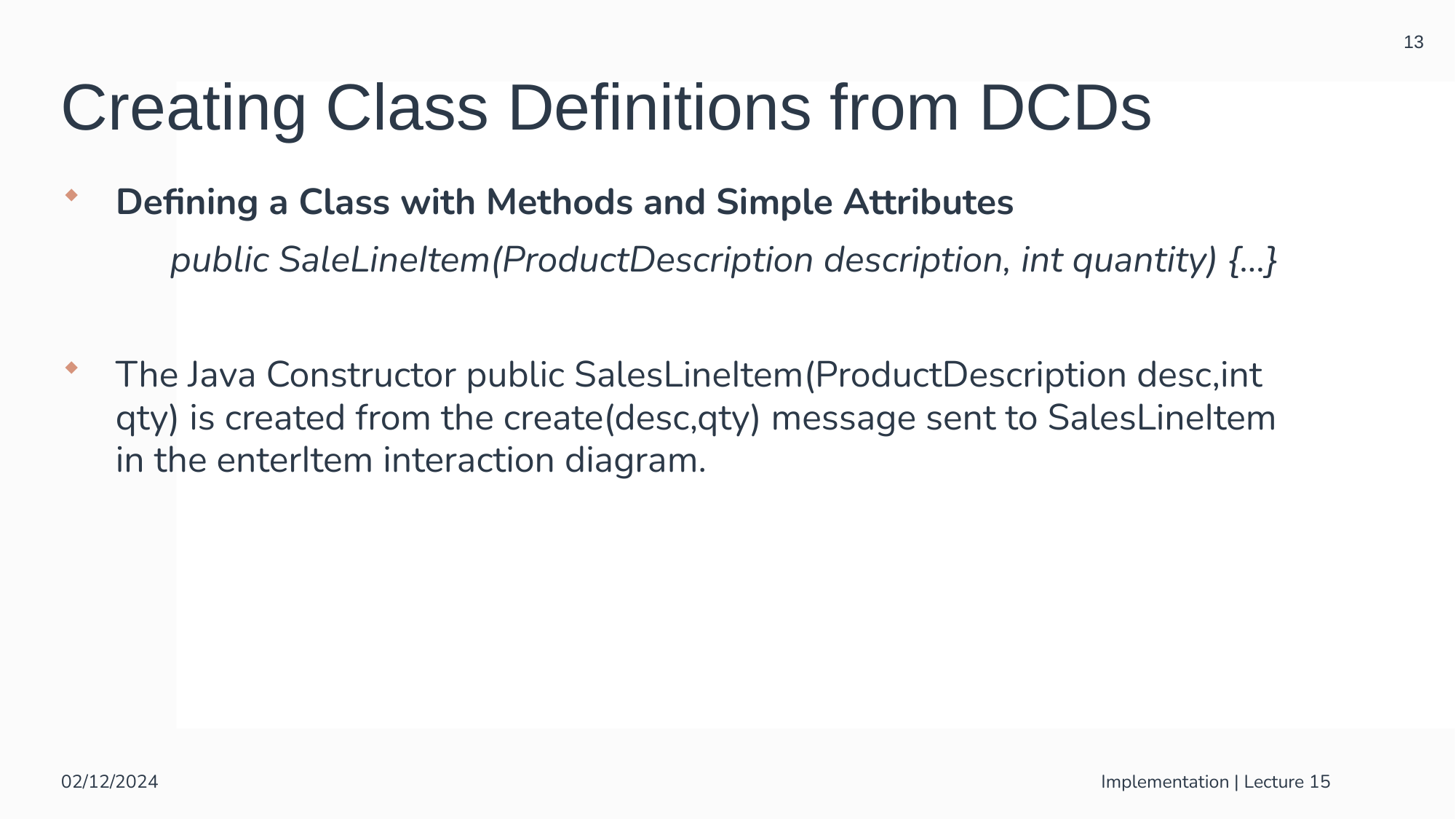

13
# Creating Class Definitions from DCDs
Defining a Class with Methods and Simple Attributes
	public SaleLineItem(ProductDescription description, int quantity) {…}

The Java Constructor public SalesLineItem(ProductDescription desc,int qty) is created from the create(desc,qty) message sent to SalesLineItem in the enterItem interaction diagram.
02/12/2024
Implementation | Lecture 15